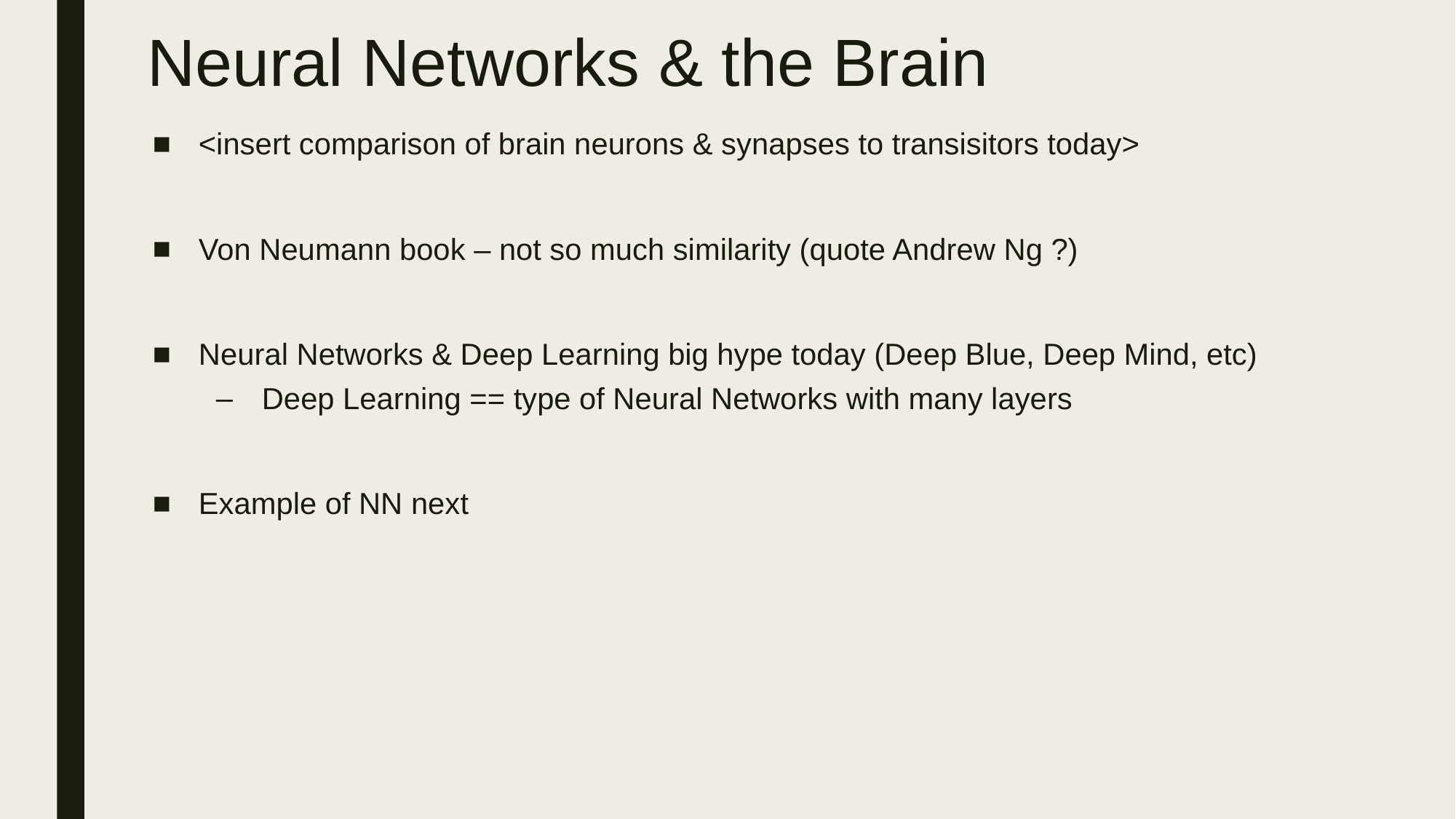

# Neural Networks & the Brain
<insert comparison of brain neurons & synapses to transisitors today>

Von Neumann book – not so much similarity (quote Andrew Ng ?)

Neural Networks & Deep Learning big hype today (Deep Blue, Deep Mind, etc)
Deep Learning == type of Neural Networks with many layers

Example of NN next